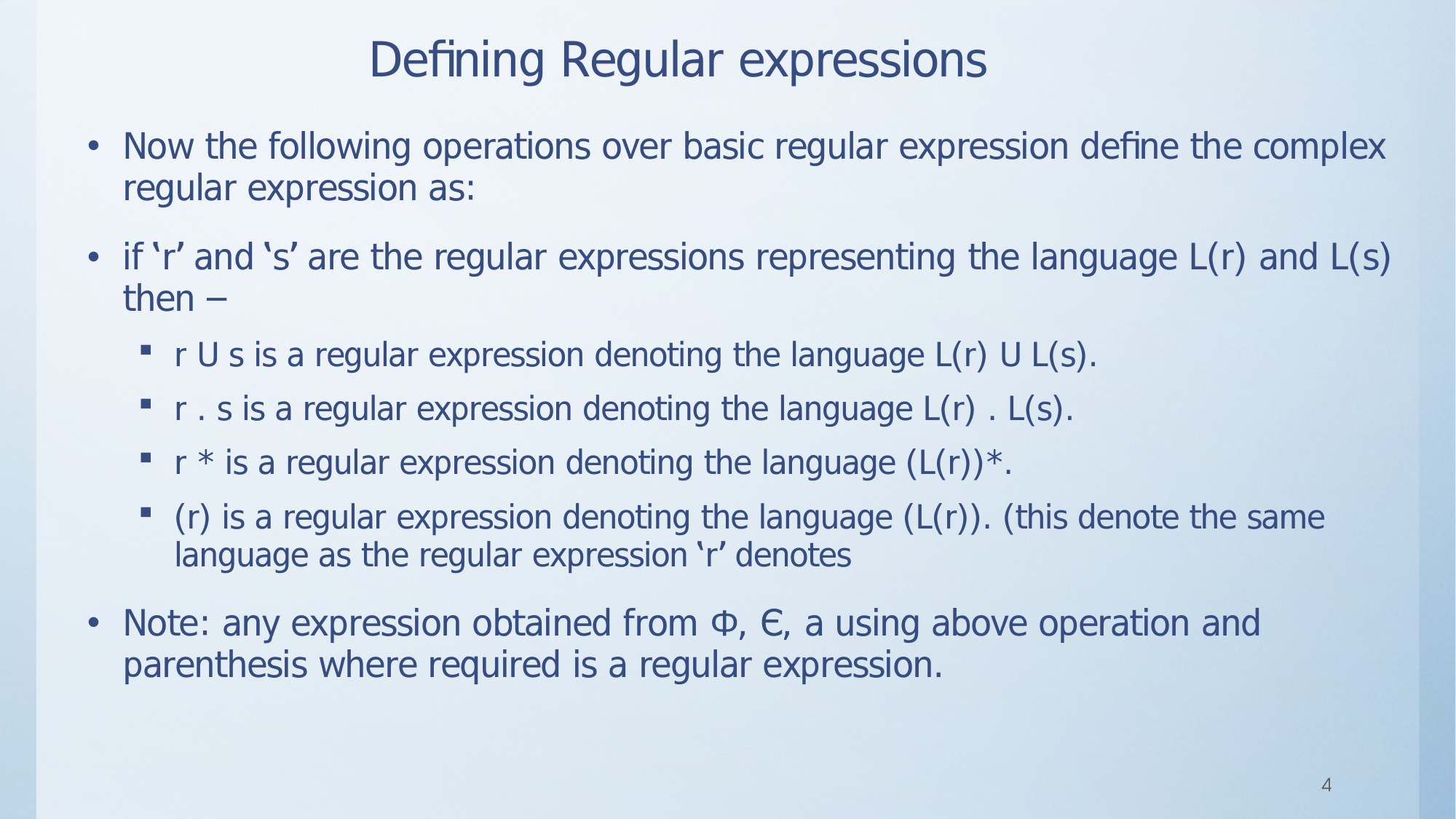

# Defining Regular expressions
Now the following operations over basic regular expression define the complex regular expression as:
if ‘r’ and ‘s’ are the regular expressions representing the language L(r) and L(s) then –
r U s is a regular expression denoting the language L(r) U L(s).
r . s is a regular expression denoting the language L(r) . L(s).
r * is a regular expression denoting the language (L(r))*.
(r) is a regular expression denoting the language (L(r)). (this denote the same language as the regular expression ‘r’ denotes
Note: any expression obtained from Φ, Є, a using above operation and parenthesis where required is a regular expression.
4